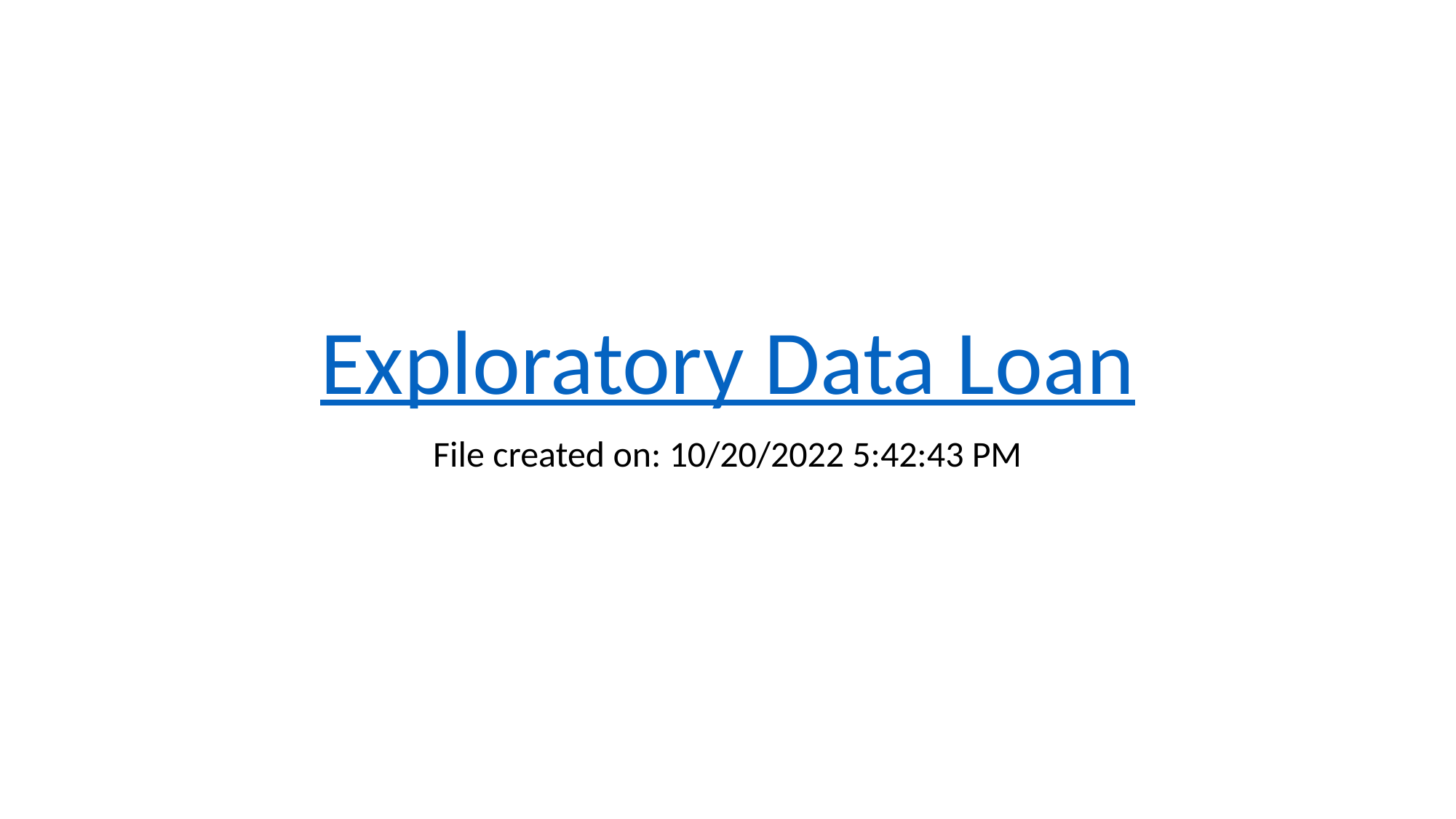

# Exploratory Data Loan
File created on: 10/20/2022 5:42:43 PM